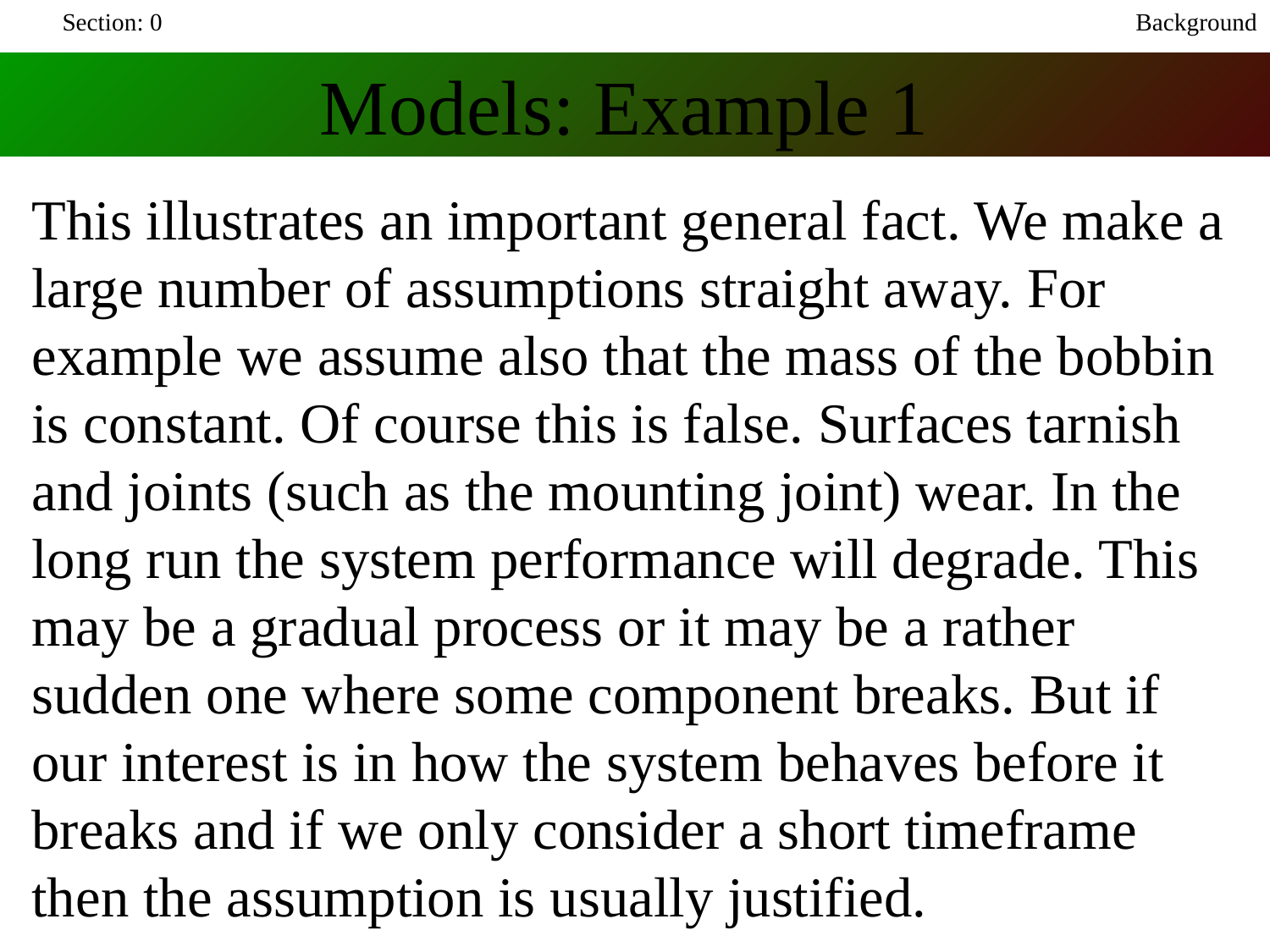

Section: 0
Background
Models: Example 1

This illustrates an important general fact. We make a large number of assumptions straight away. For example we assume also that the mass of the bobbin is constant. Of course this is false. Surfaces tarnish and joints (such as the mounting joint) wear. In the long run the system performance will degrade. This may be a gradual process or it may be a rather sudden one where some component breaks. But if our interest is in how the system behaves before it breaks and if we only consider a short timeframe then the assumption is usually justified.